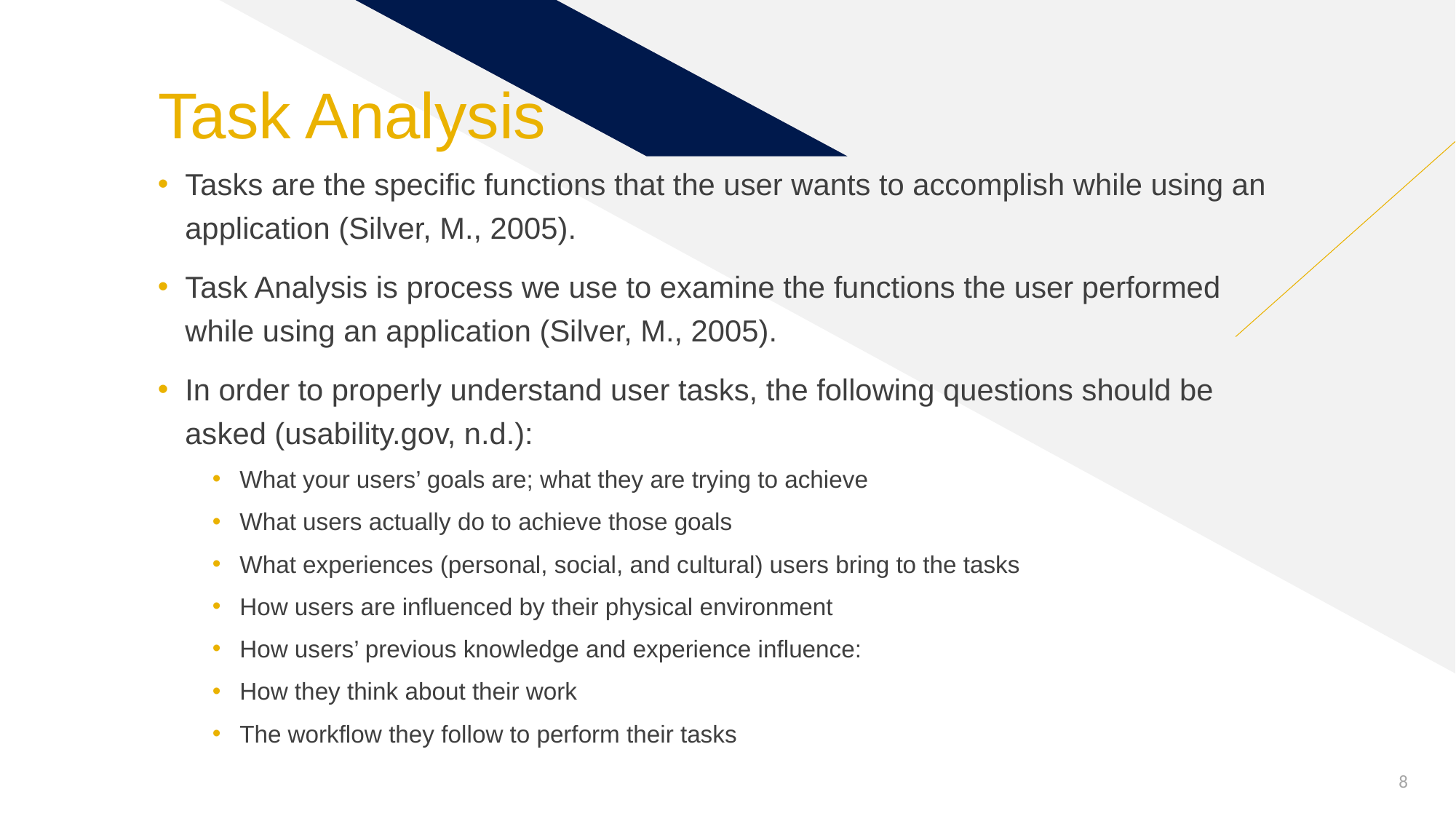

# Task Analysis
Tasks are the specific functions that the user wants to accomplish while using an application (Silver, M., 2005).
Task Analysis is process we use to examine the functions the user performed while using an application (Silver, M., 2005).
In order to properly understand user tasks, the following questions should be asked (usability.gov, n.d.):
What your users’ goals are; what they are trying to achieve
What users actually do to achieve those goals
What experiences (personal, social, and cultural) users bring to the tasks
How users are influenced by their physical environment
How users’ previous knowledge and experience influence:
How they think about their work
The workflow they follow to perform their tasks
8